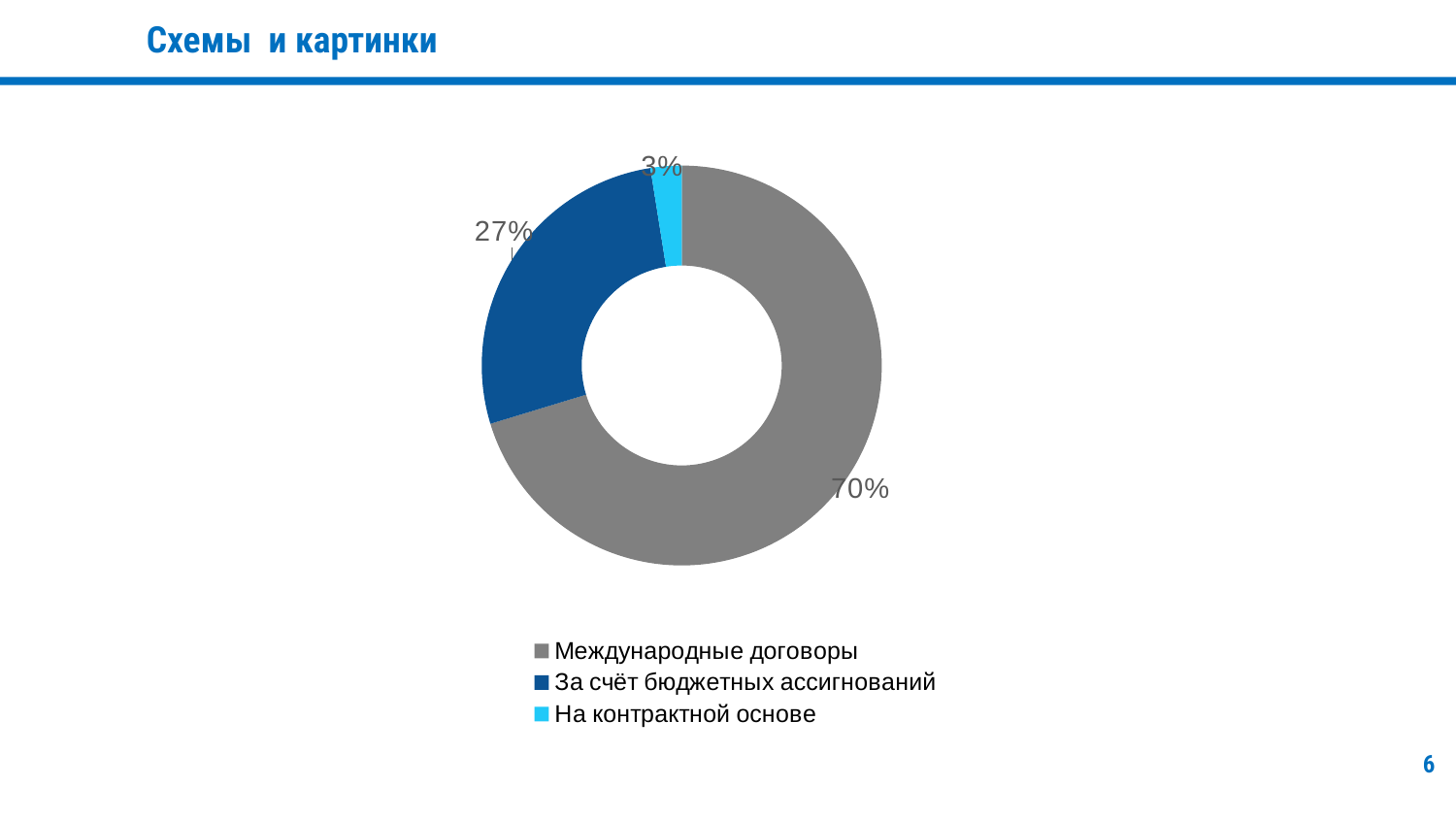

# Схемы  и картинки

### Chart

| Category | Основание для обучения |
|---|---|
| Международные договоры | 168.0 |
| За счёт бюджетных ассигнований | 65.0 |
| На контрактной основе | 6.0 |
6